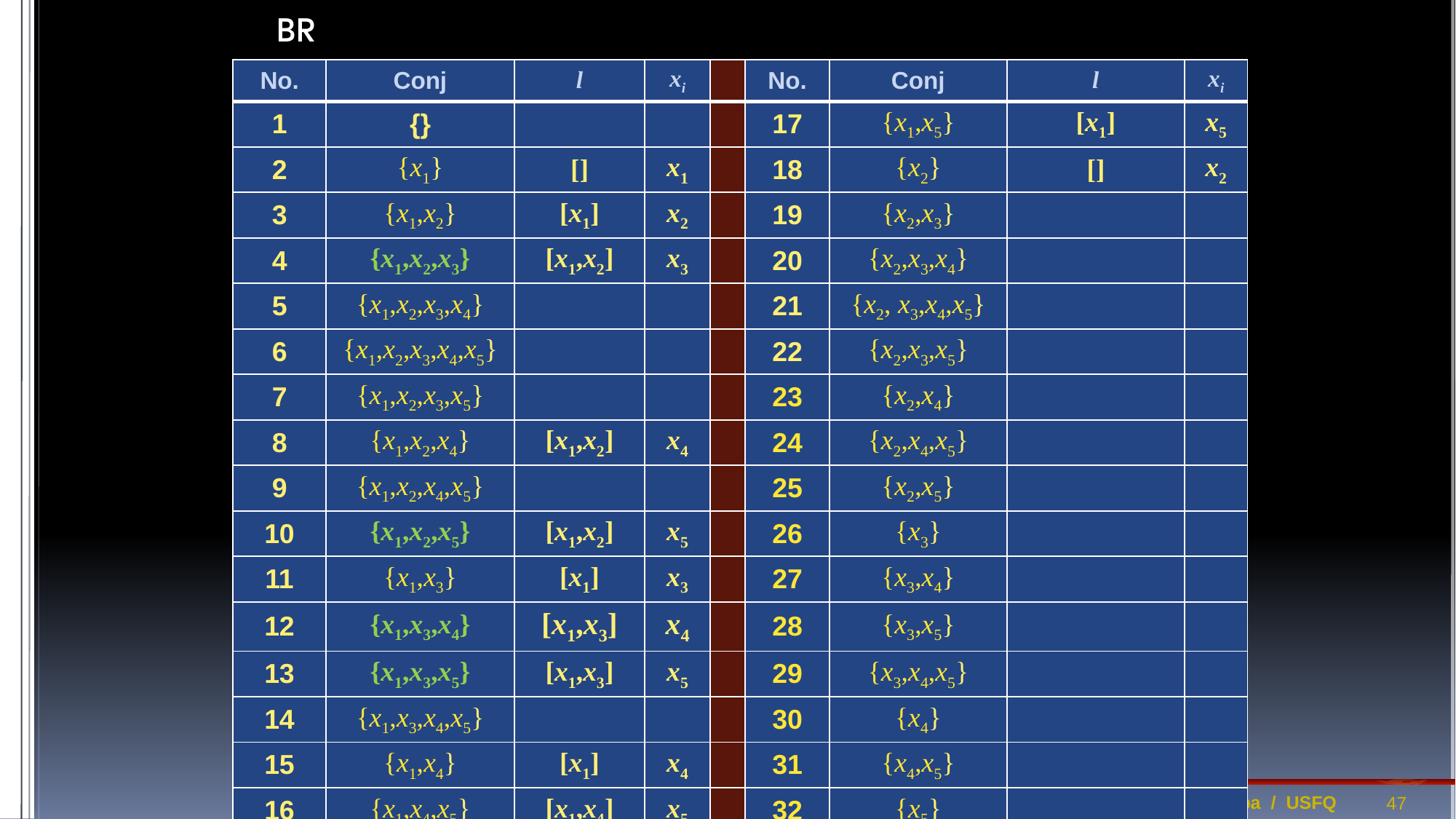

# BR
| No. | Conj | l | xi |  | No. | Conj | l | xi |
| --- | --- | --- | --- | --- | --- | --- | --- | --- |
| 1 | {} |  |  |  | 17 | {x1,x5} | [x1] | x5 |
| 2 | {x1} | [] | x1 |  | 18 | {x2} | [] | x2 |
| 3 | {x1,x2} | [x1] | x2 |  | 19 | {x2,x3} |  |  |
| 4 | {x1,x2,x3} | [x1,x2] | x3 |  | 20 | {x2,x3,x4} |  |  |
| 5 | {x1,x2,x3,x4} |  |  |  | 21 | {x2, x3,x4,x5} |  |  |
| 6 | {x1,x2,x3,x4,x5} |  |  |  | 22 | {x2,x3,x5} |  |  |
| 7 | {x1,x2,x3,x5} |  |  |  | 23 | {x2,x4} |  |  |
| 8 | {x1,x2,x4} | [x1,x2] | x4 |  | 24 | {x2,x4,x5} |  |  |
| 9 | {x1,x2,x4,x5} |  |  |  | 25 | {x2,x5} |  |  |
| 10 | {x1,x2,x5} | [x1,x2] | x5 |  | 26 | {x3} |  |  |
| 11 | {x1,x3} | [x1] | x3 |  | 27 | {x3,x4} |  |  |
| 12 | {x1,x3,x4} | [x1,x3] | x4 |  | 28 | {x3,x5} |  |  |
| 13 | {x1,x3,x5} | [x1,x3] | x5 |  | 29 | {x3,x4,x5} |  |  |
| 14 | {x1,x3,x4,x5} |  |  |  | 30 | {x4} |  |  |
| 15 | {x1,x4} | [x1] | x4 |  | 31 | {x4,x5} |  |  |
| 16 | {x1,x4,x5} | [x1,x4] | x5 |  | 32 | {x5} |  |  |